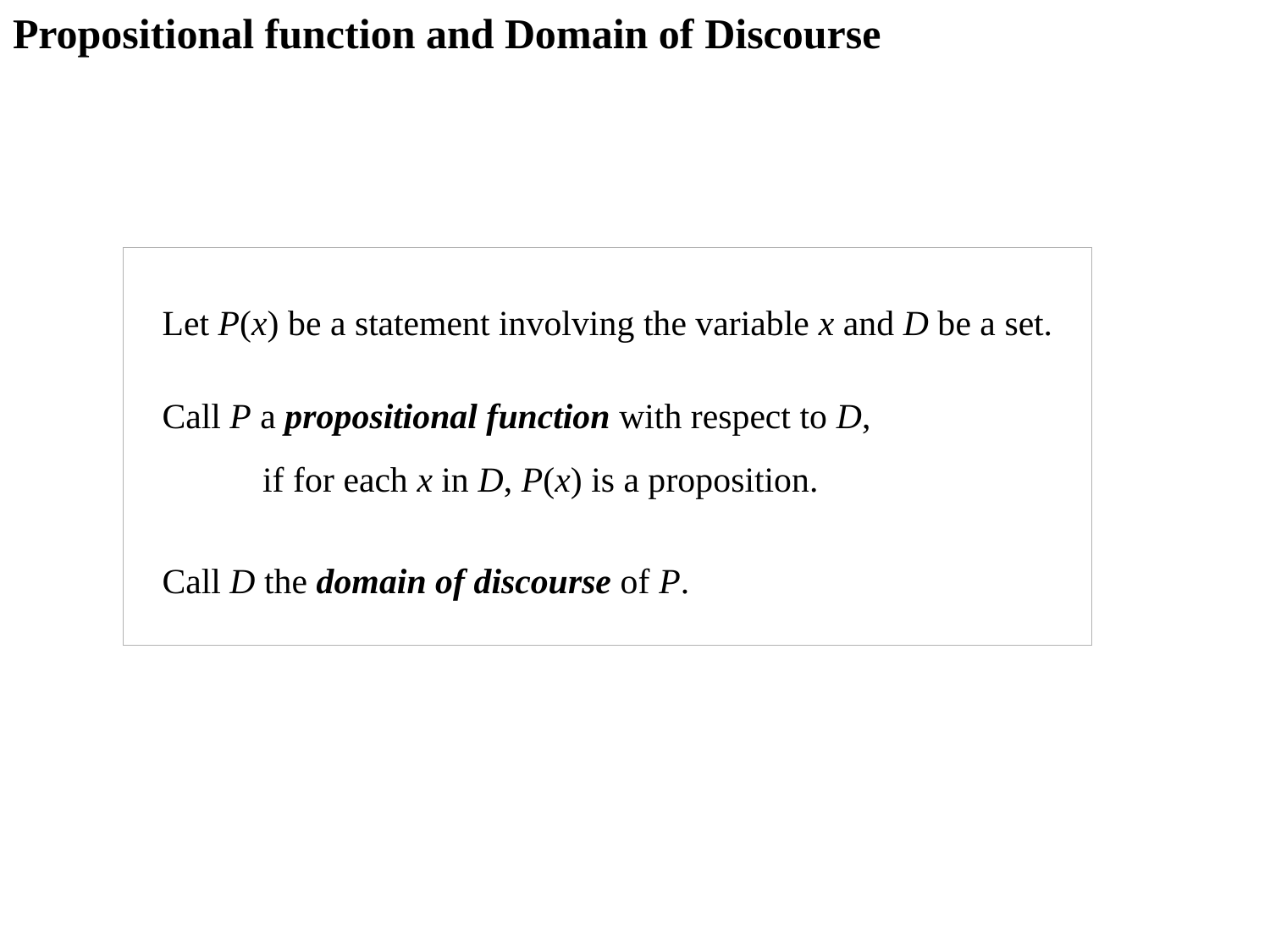

Propositional function and Domain of Discourse

   Let P(x) be a statement involving the variable x and D be a set.

   Call P a propositional function with respect to D,
	if for each x in D, P(x) is a proposition.

   Call D the domain of discourse of P.